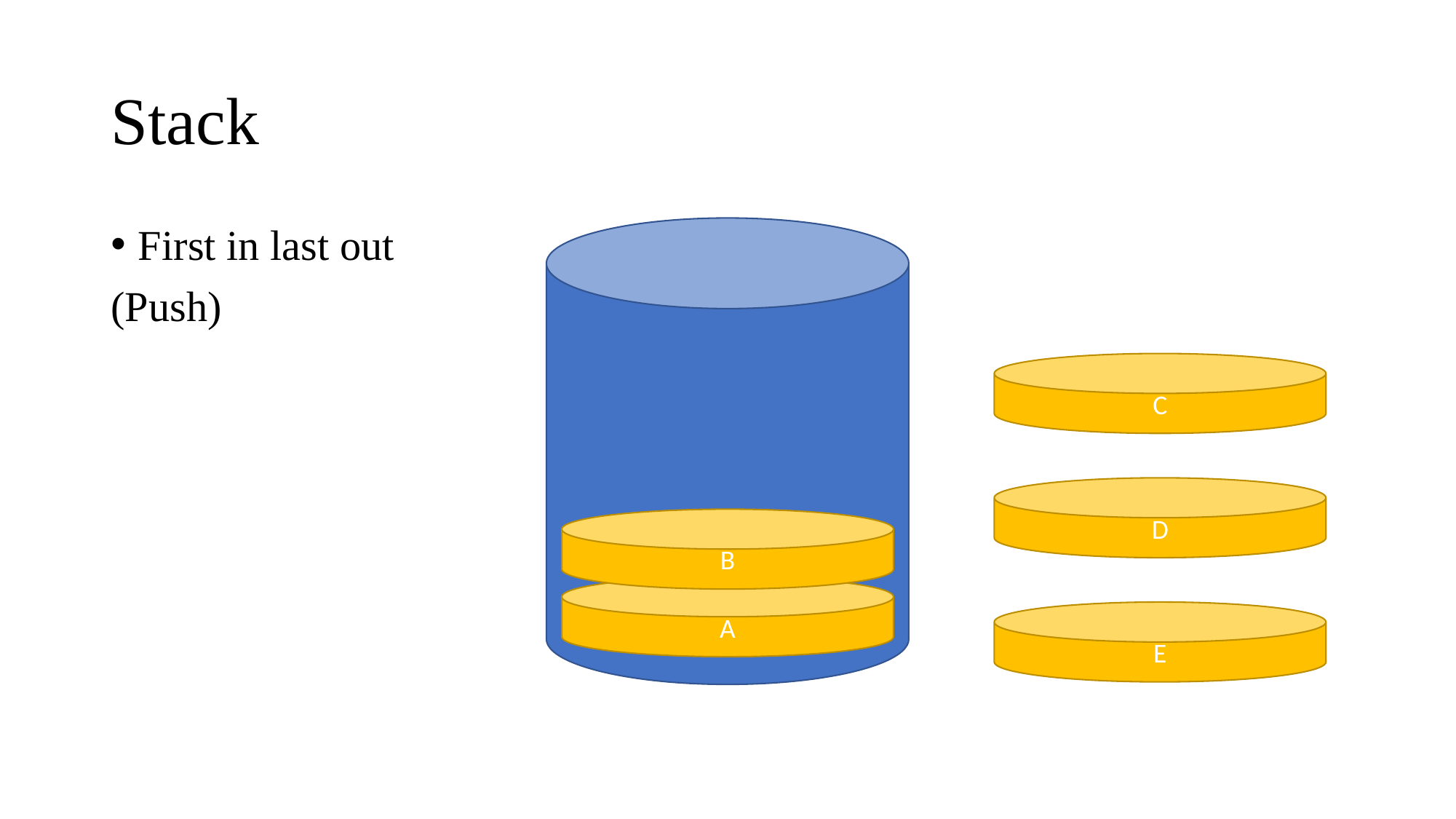

# Stack
First in last out
(Push)

C
D
B
A
E